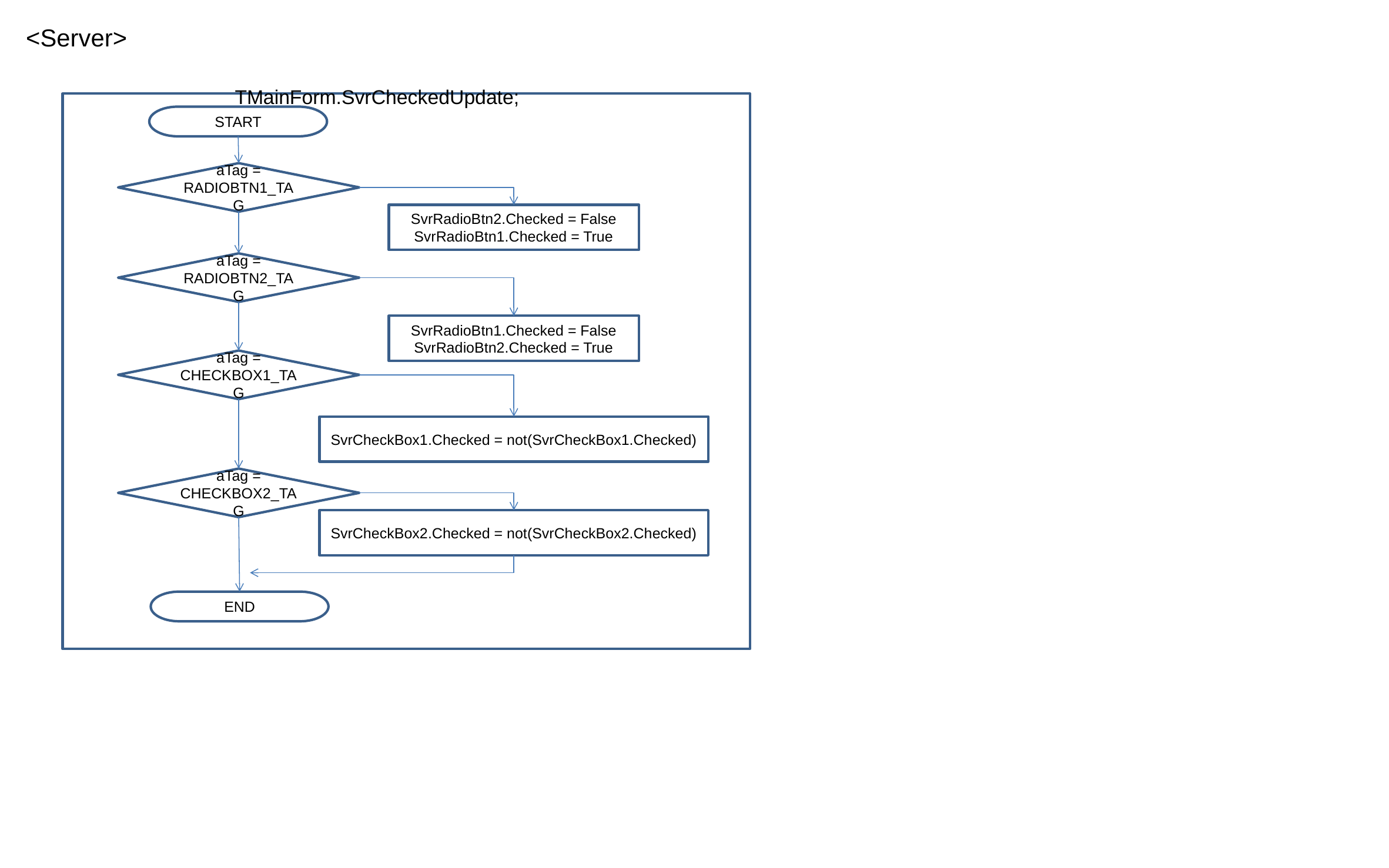

<Server>
TMainForm.SvrCheckedUpdate;

START
aTag = RADIOBTN1_TAG
SvrRadioBtn2.Checked = False
SvrRadioBtn1.Checked = True
aTag = RADIOBTN2_TAG
SvrRadioBtn1.Checked = False
SvrRadioBtn2.Checked = True
aTag = CHECKBOX1_TAG
SvrCheckBox1.Checked = not(SvrCheckBox1.Checked)
aTag = CHECKBOX2_TAG
SvrCheckBox2.Checked = not(SvrCheckBox2.Checked)
END